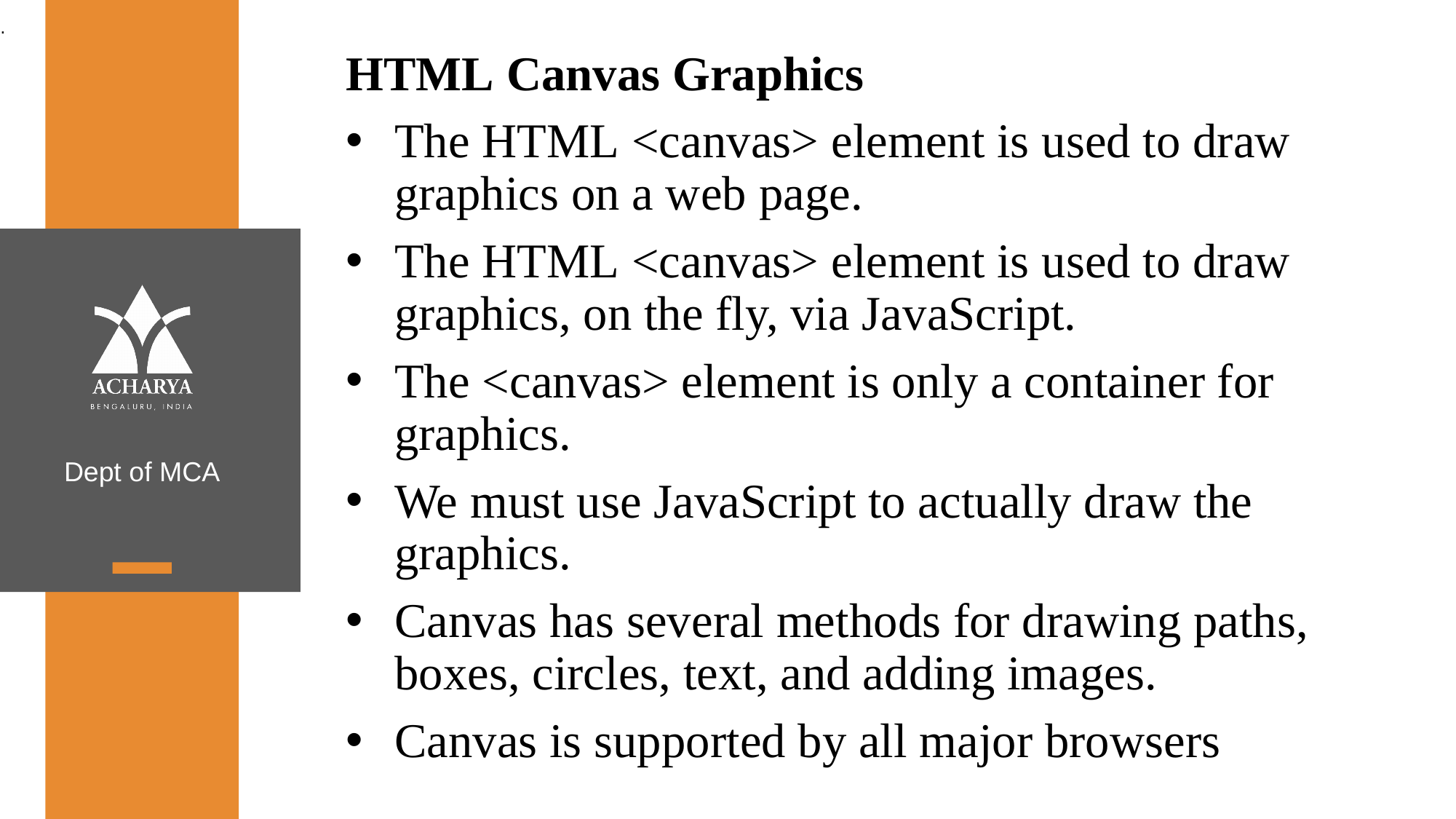

.
HTML Canvas Graphics
The HTML <canvas> element is used to draw graphics on a web page.
The HTML <canvas> element is used to draw graphics, on the fly, via JavaScript.
The <canvas> element is only a container for graphics.
We must use JavaScript to actually draw the graphics.
Canvas has several methods for drawing paths, boxes, circles, text, and adding images.
Canvas is supported by all major browsers